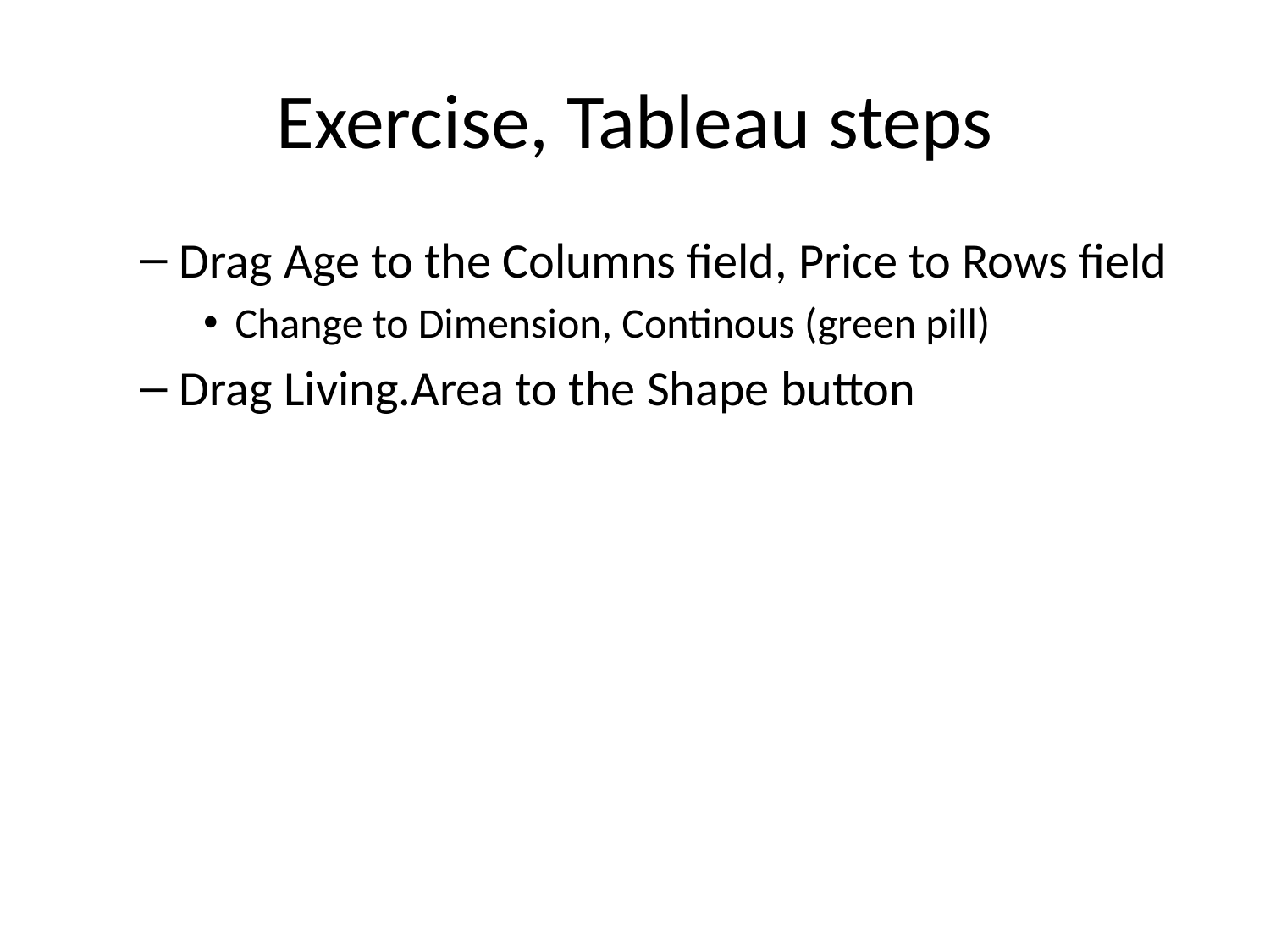

# Exercise, Tableau steps
Drag Age to the Columns field, Price to Rows field
Change to Dimension, Continous (green pill)
Drag Living.Area to the Shape button